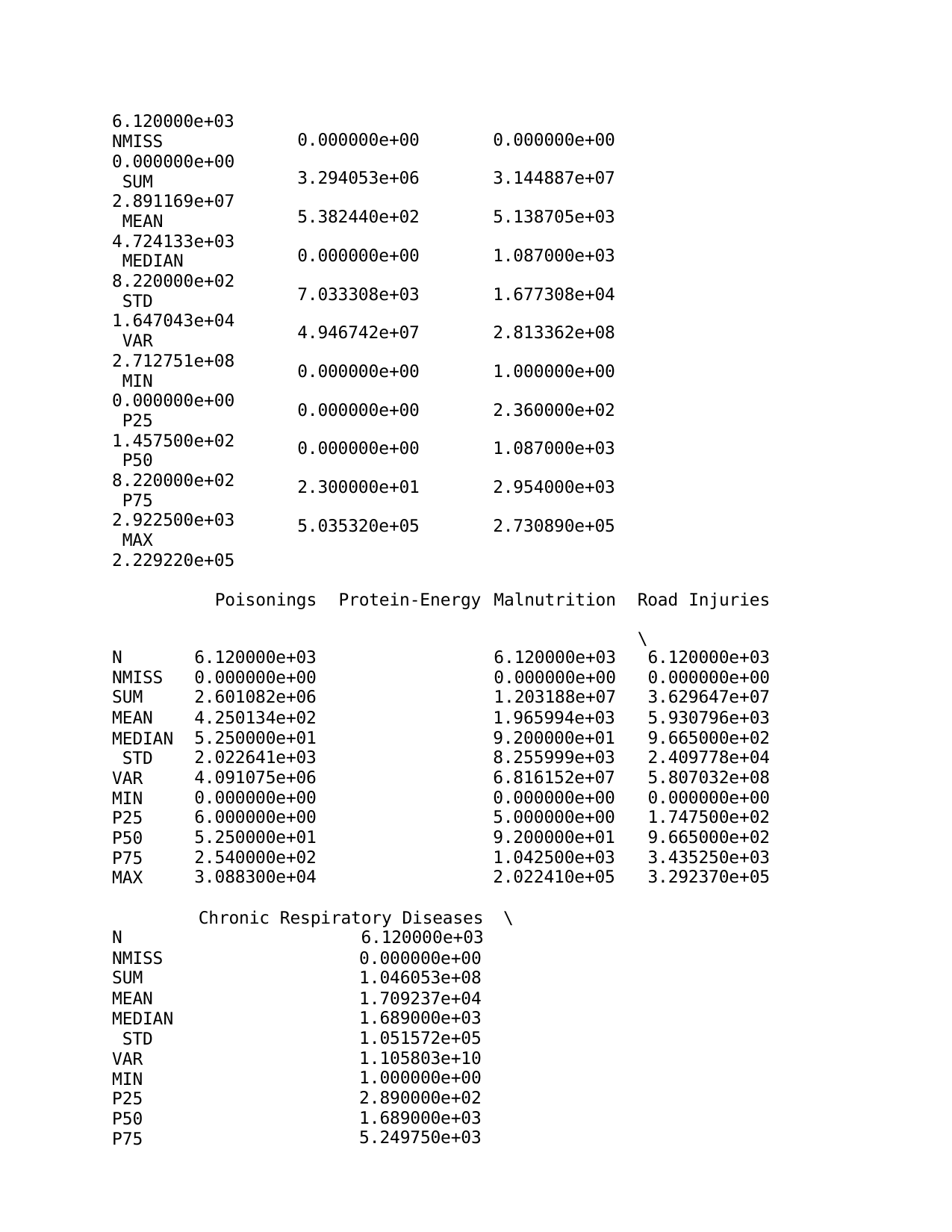

| 6.120000e+03 NMISS 0.000000e+00 SUM 2.891169e+07 MEAN 4.724133e+03 MEDIAN 8.220000e+02 STD 1.647043e+04 VAR 2.712751e+08 MIN 0.000000e+00 P25 1.457500e+02 P50 8.220000e+02 P75 2.922500e+03 MAX 2.229220e+05 |  | 0.000000e+00 3.294053e+06 5.382440e+02 0.000000e+00 7.033308e+03 4.946742e+07 0.000000e+00 0.000000e+00 0.000000e+00 2.300000e+01 5.035320e+05 |  | 0.000000e+00 3.144887e+07 5.138705e+03 1.087000e+03 1.677308e+04 2.813362e+08 1.000000e+00 2.360000e+02 1.087000e+03 2.954000e+03 2.730890e+05 |  |
| --- | --- | --- | --- | --- | --- |
|  | Poisonings |  | Protein-Energy | Malnutrition | Road Injuries \ |
| N | 6.120000e+03 |  |  | 6.120000e+03 | 6.120000e+03 |
| NMISS | 0.000000e+00 |  |  | 0.000000e+00 | 0.000000e+00 |
| SUM | 2.601082e+06 |  |  | 1.203188e+07 | 3.629647e+07 |
| MEAN MEDIAN STD VAR MIN P25 P50 P75 MAX | 4.250134e+02 5.250000e+01 2.022641e+03 4.091075e+06 0.000000e+00 6.000000e+00 5.250000e+01 2.540000e+02 3.088300e+04 |  |  | 1.965994e+03 9.200000e+01 8.255999e+03 6.816152e+07 0.000000e+00 5.000000e+00 9.200000e+01 1.042500e+03 2.022410e+05 | 5.930796e+03 9.665000e+02 2.409778e+04 5.807032e+08 0.000000e+00 1.747500e+02 9.665000e+02 3.435250e+03 3.292370e+05 |
| N | Chronic Respiratory Diseases 6.120000e+03 |  |  | \ |  |
| NMISS | 0.000000e+00 |  |  |  |  |
| SUM | 1.046053e+08 |  |  |  |  |
| MEAN MEDIAN STD VAR MIN P25 P50 P75 | 1.709237e+04 1.689000e+03 1.051572e+05 1.105803e+10 1.000000e+00 2.890000e+02 1.689000e+03 5.249750e+03 |  |  |  |  |